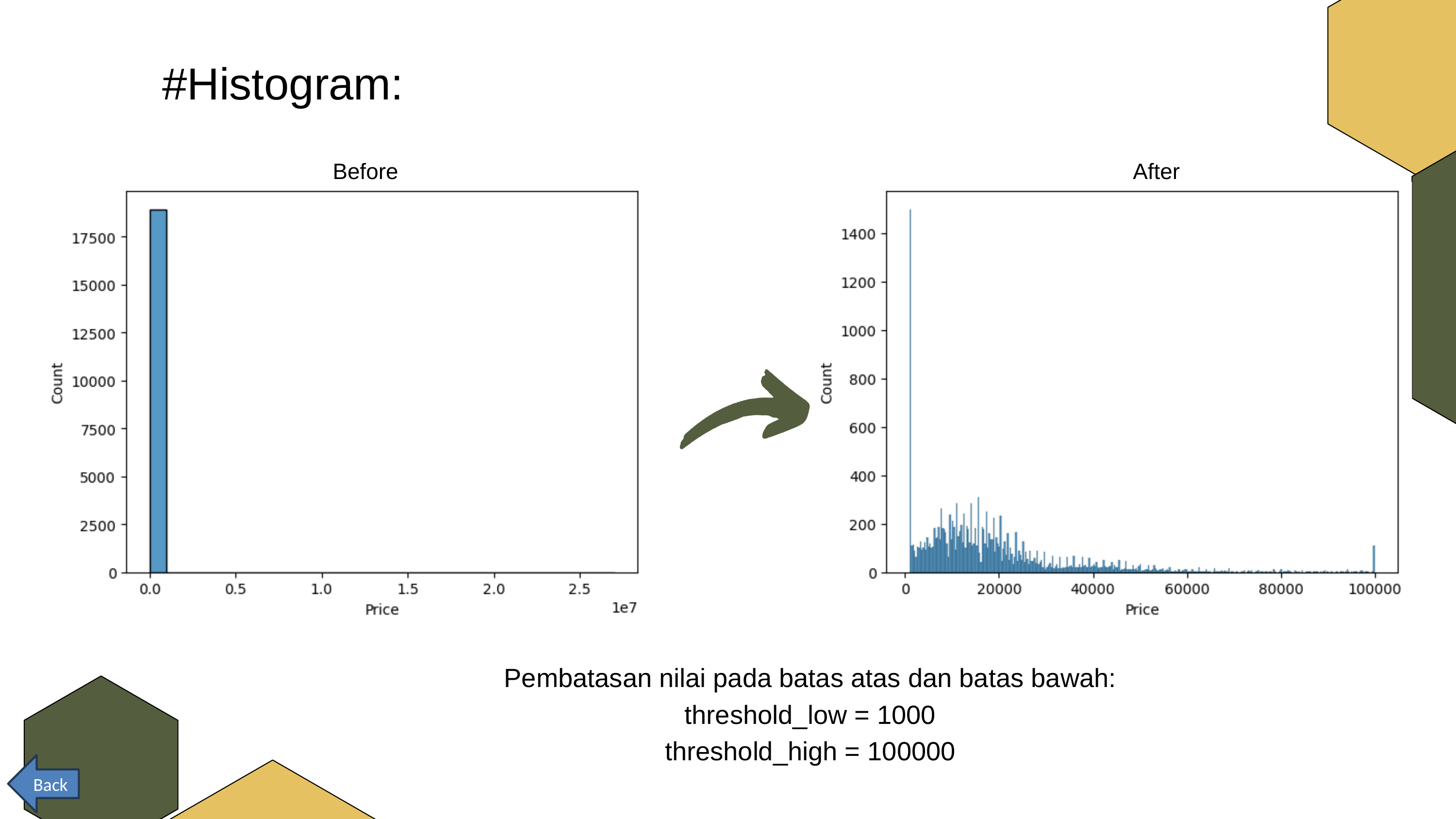

#Histogram:

Before
After

Pembatasan nilai pada batas atas dan batas bawah:
threshold_low = 1000
threshold_high = 100000

Back